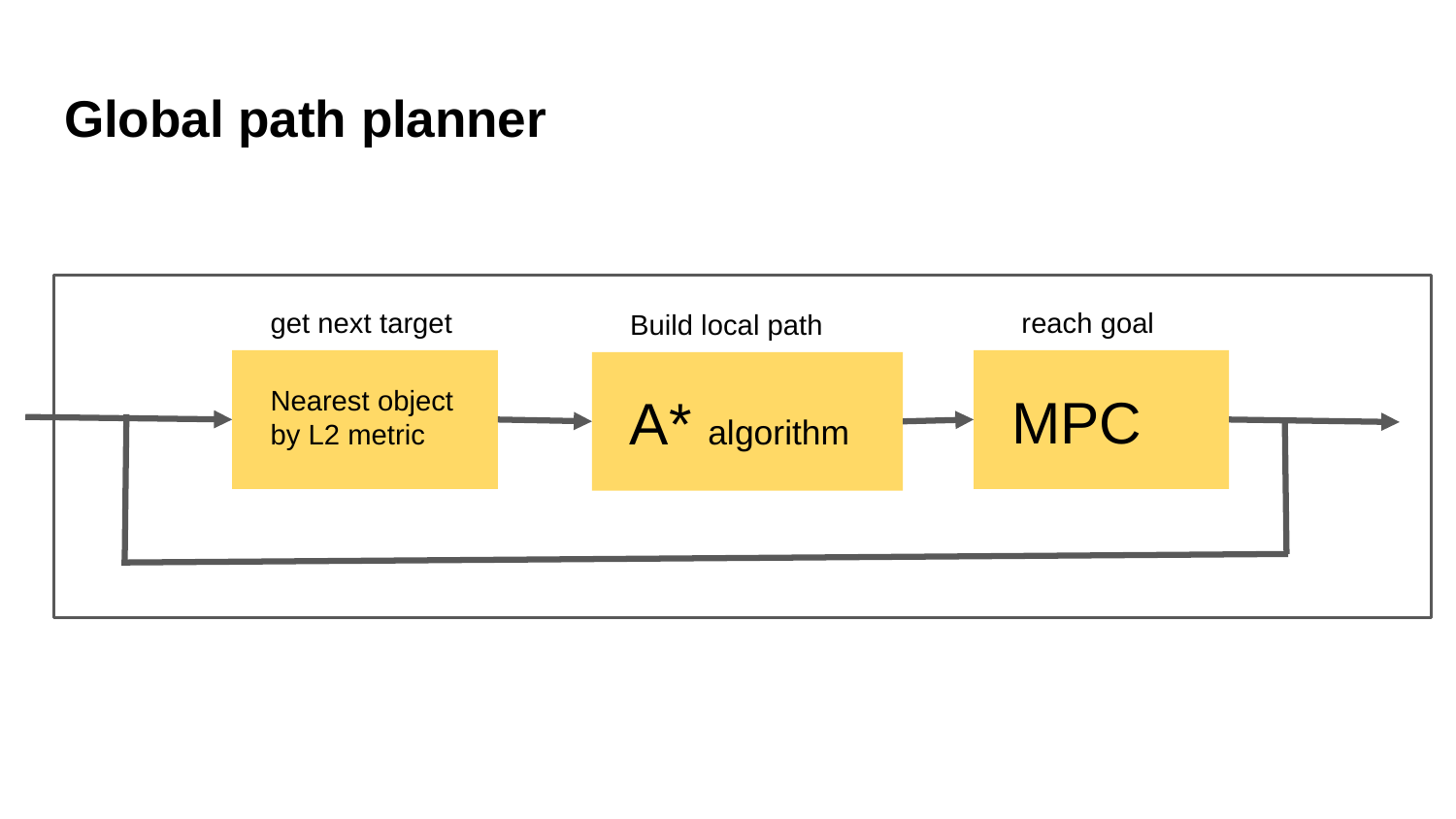

# Global path planner

get next target
reach goal
Build local path

Nearest object by L2 metric
MPC
A* algorithm